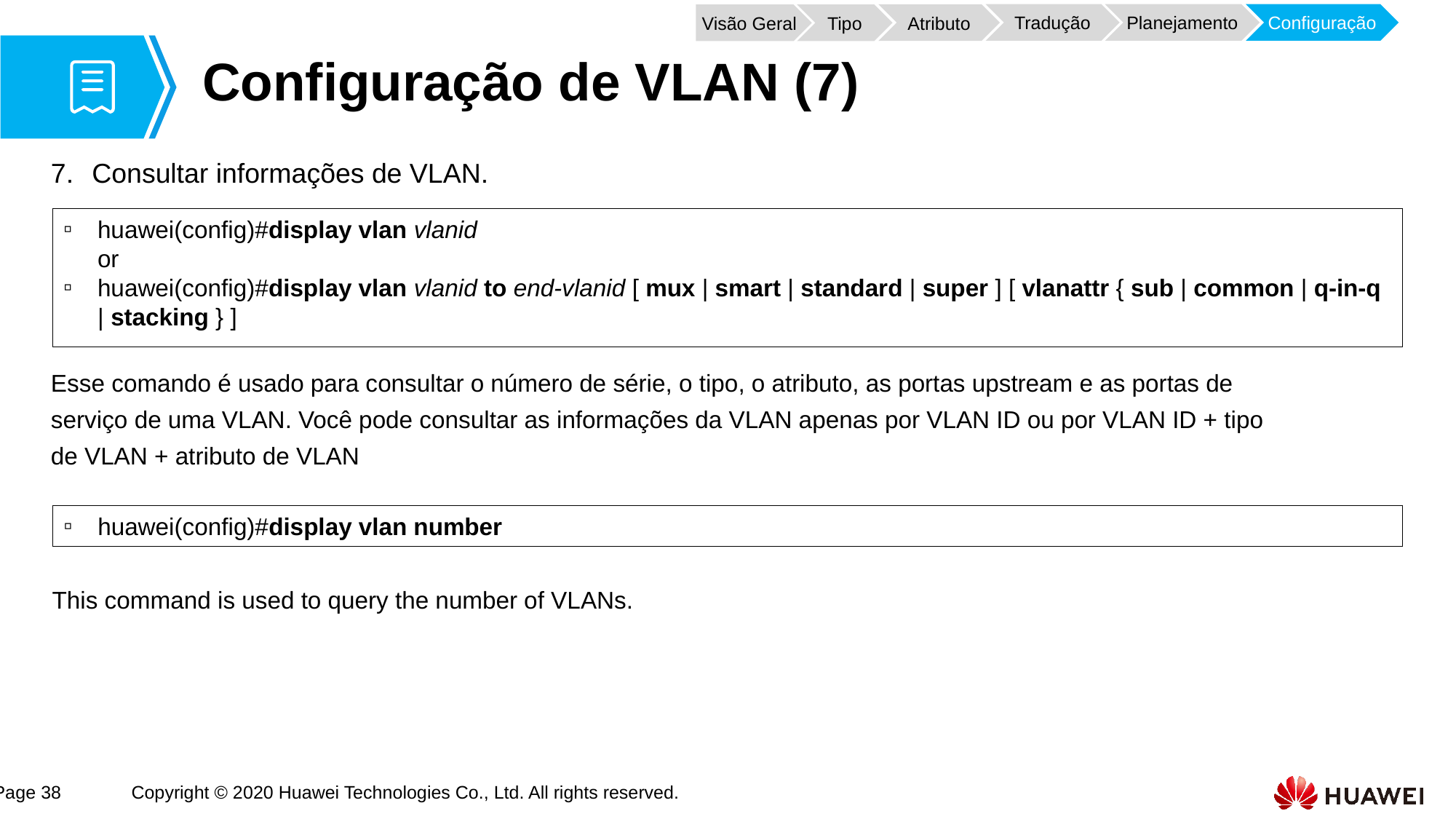

Atributo
Tradução
Configuração
Planejamento
Tipo
Visão Geral
# Configuração de VLAN (7)
Consultar informações de VLAN.
huawei(config)#display vlan vlanid
or
huawei(config)#display vlan vlanid to end-vlanid [ mux | smart | standard | super ] [ vlanattr { sub | common | q-in-q | stacking } ]
Esse comando é usado para consultar o número de série, o tipo, o atributo, as portas upstream e as portas de serviço de uma VLAN. Você pode consultar as informações da VLAN apenas por VLAN ID ou por VLAN ID + tipo de VLAN + atributo de VLAN
huawei(config)#display vlan number
This command is used to query the number of VLANs.